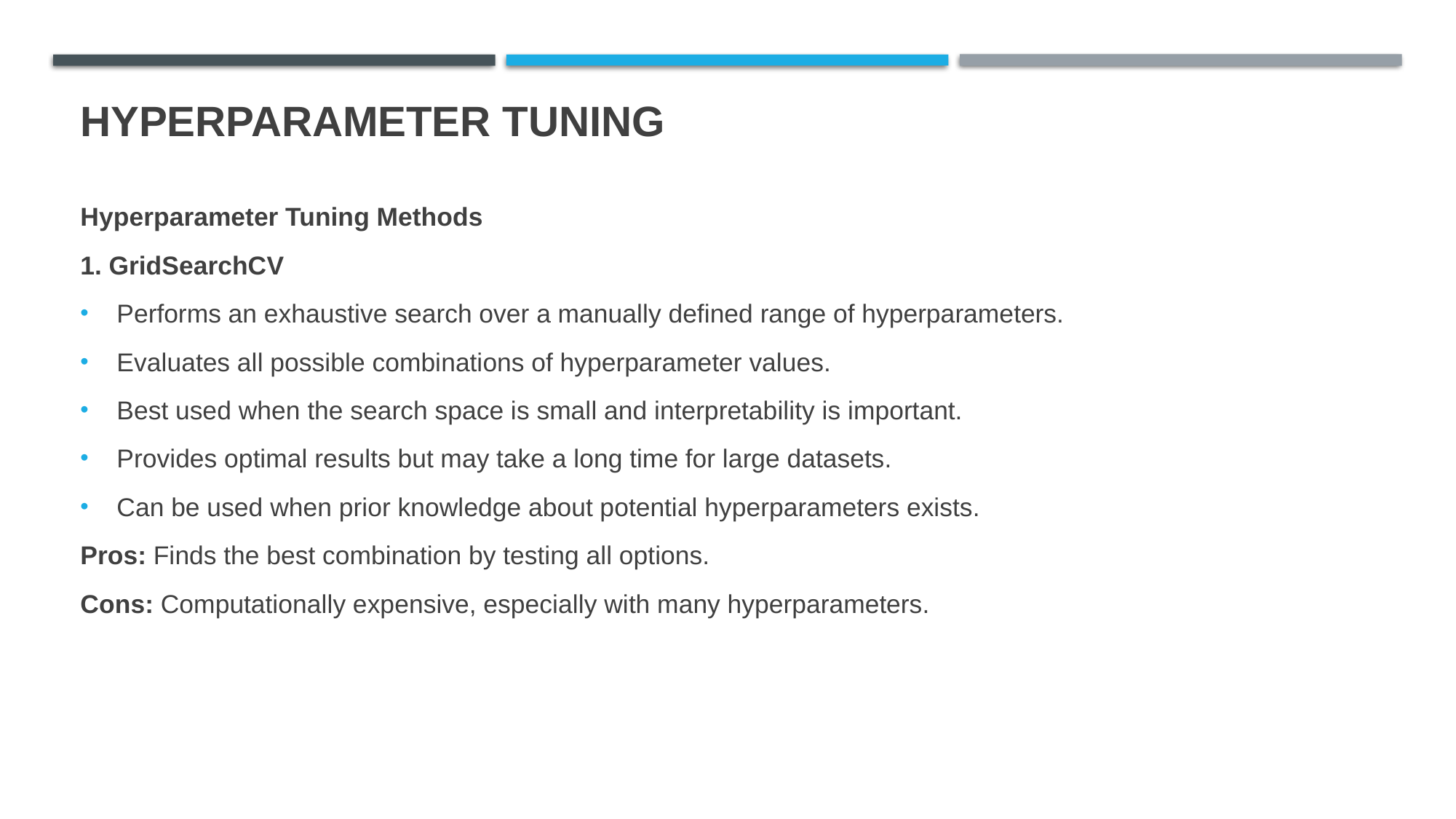

# Hyperparameter Tuning
Hyperparameter Tuning Methods
1. GridSearchCV
Performs an exhaustive search over a manually defined range of hyperparameters.
Evaluates all possible combinations of hyperparameter values.
Best used when the search space is small and interpretability is important.
Provides optimal results but may take a long time for large datasets.
Can be used when prior knowledge about potential hyperparameters exists.
Pros: Finds the best combination by testing all options.
Cons: Computationally expensive, especially with many hyperparameters.